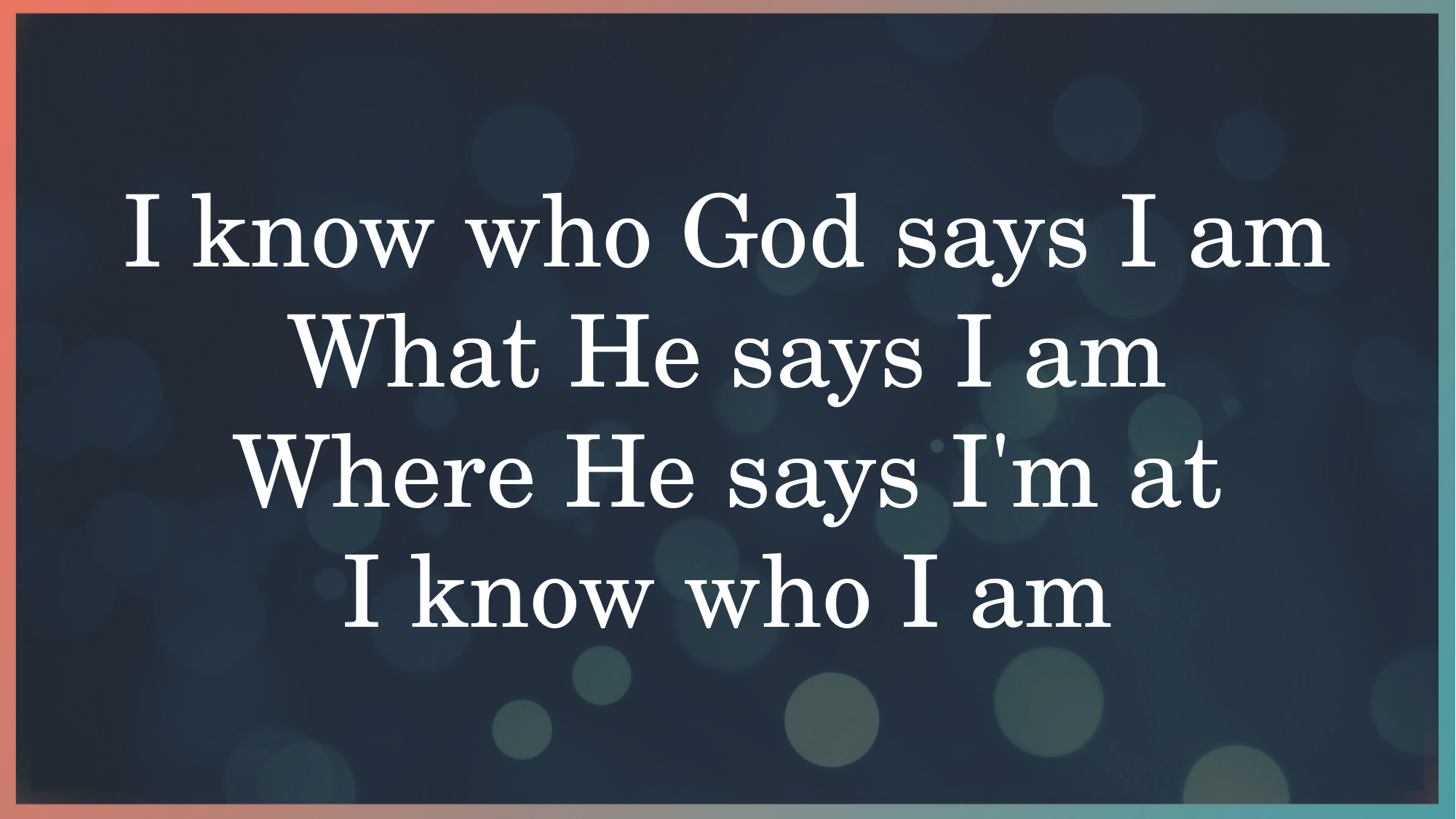

I know who God says I am
What He says I am
Where He says I'm at
I know who I am